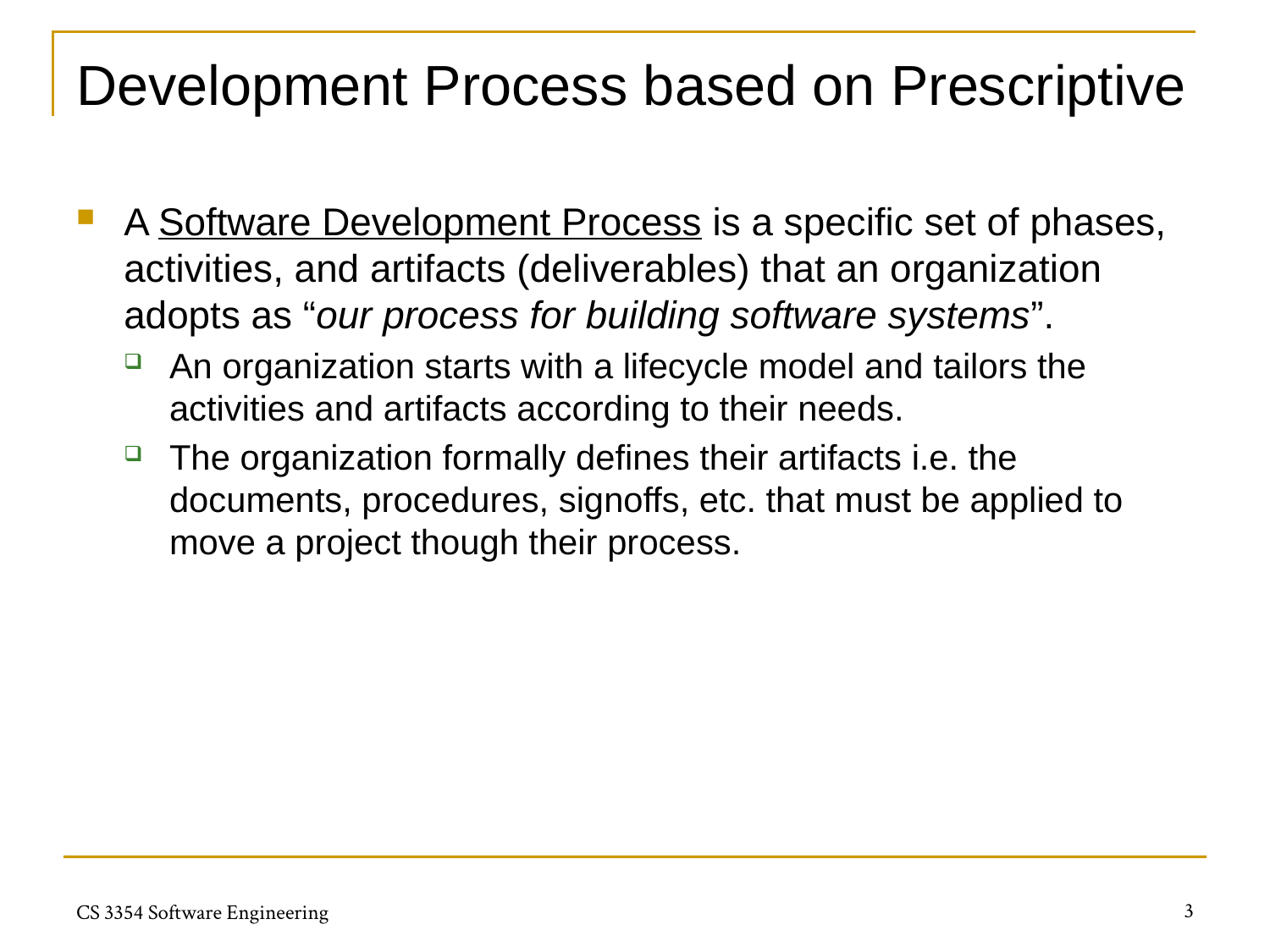

# Development Process based on Prescriptive
A Software Development Process is a specific set of phases, activities, and artifacts (deliverables) that an organization adopts as “our process for building software systems”.
An organization starts with a lifecycle model and tailors the activities and artifacts according to their needs.
The organization formally defines their artifacts i.e. the documents, procedures, signoffs, etc. that must be applied to move a project though their process.

CS 3354 Software Engineering
3